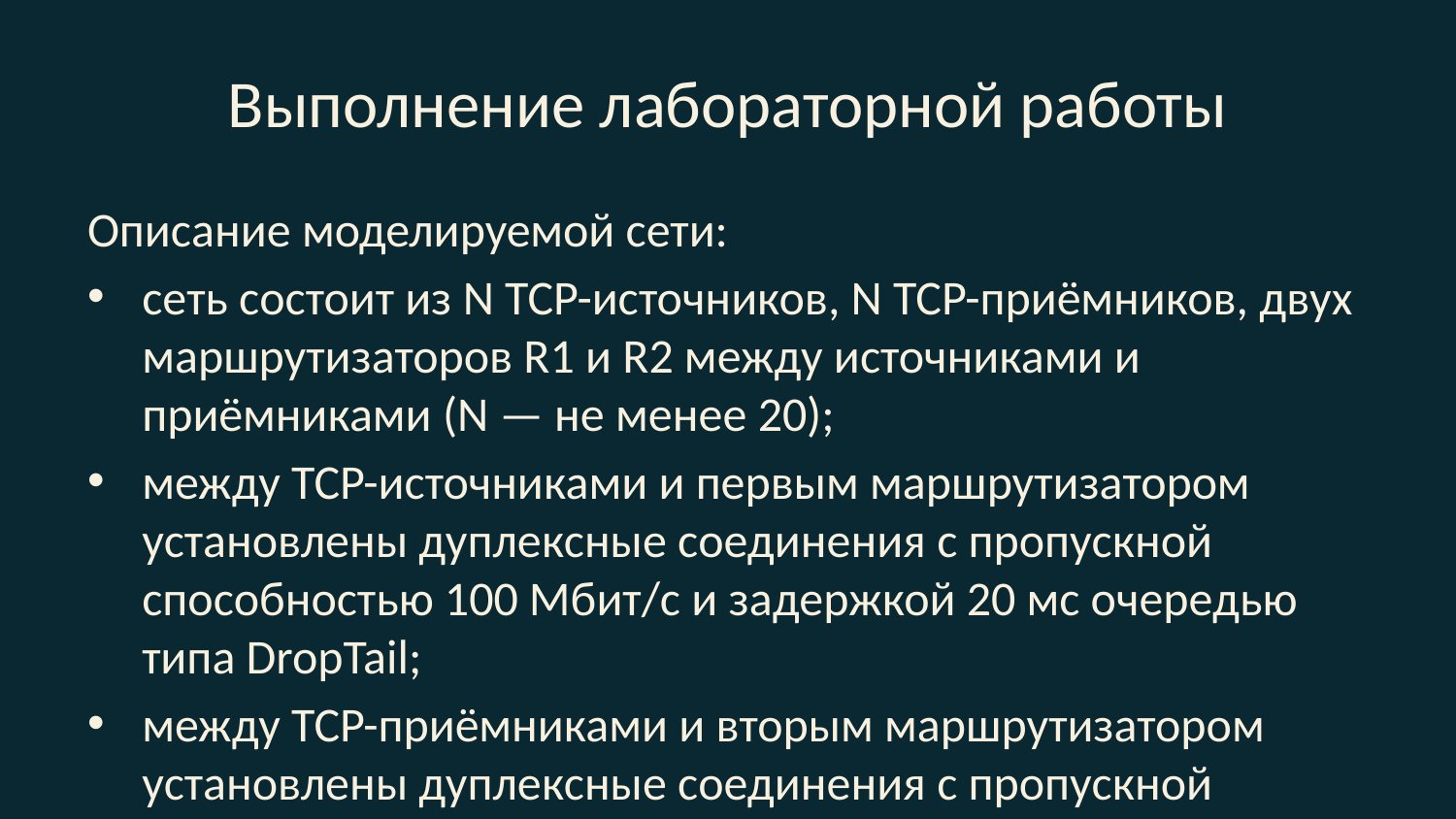

# Выполнение лабораторной работы
Описание моделируемой сети:
сеть состоит из N TCP-источников, N TCP-приёмников, двух маршрутизаторов R1 и R2 между источниками и приёмниками (N — не менее 20);
между TCP-источниками и первым маршрутизатором установлены дуплексные соединения с пропускной способностью 100 Мбит/с и задержкой 20 мс очередью типа DropTail;
между TCP-приёмниками и вторым маршрутизатором установлены дуплексные соединения с пропускной способностью 100 Мбит/с и задержкой 20 мс очередью типа DropTail;